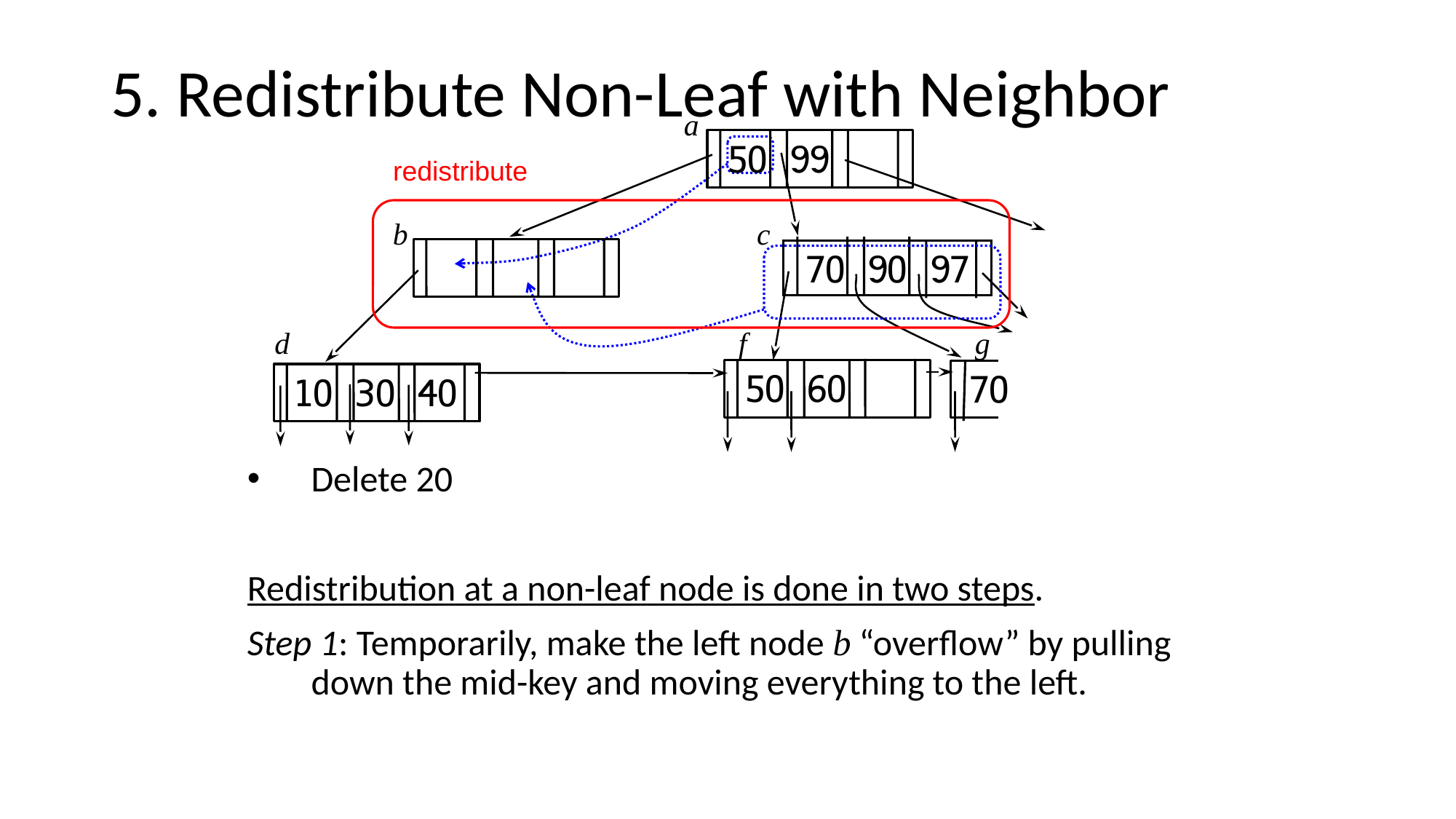

# 5. Redistribute Non-Leaf with Neighbor
a

50  99

redistribute

b
c

 70  90  97

d
f
g

50  60

70

10  30  40

Delete 20

Redistribution at a non-leaf node is done in two steps.
Step 1: Temporarily, make the left node b “overflow” by pulling down the mid-key and moving everything to the left.